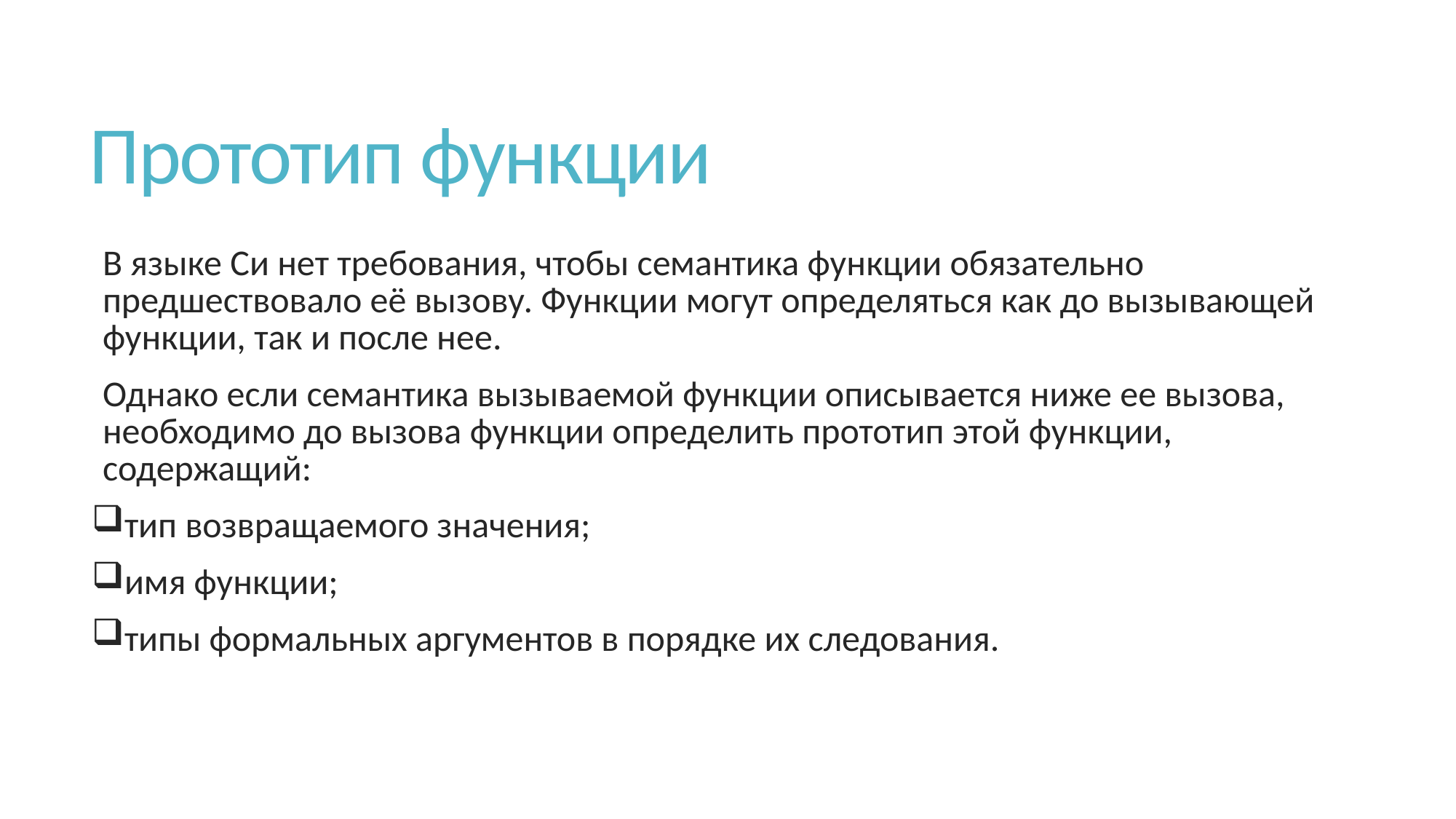

# Прототип функции
В языке Си нет требования, чтобы семантика функции обязательно предшествовало её вызову. Функции могут определяться как до вызывающей функции, так и после нее.
Однако если семантика вызываемой функции описывается ниже ее вызова, необходимо до вызова функции определить прототип этой функции, содержащий:
тип возвращаемого значения;
имя функции;
типы формальных аргументов в порядке их следования.